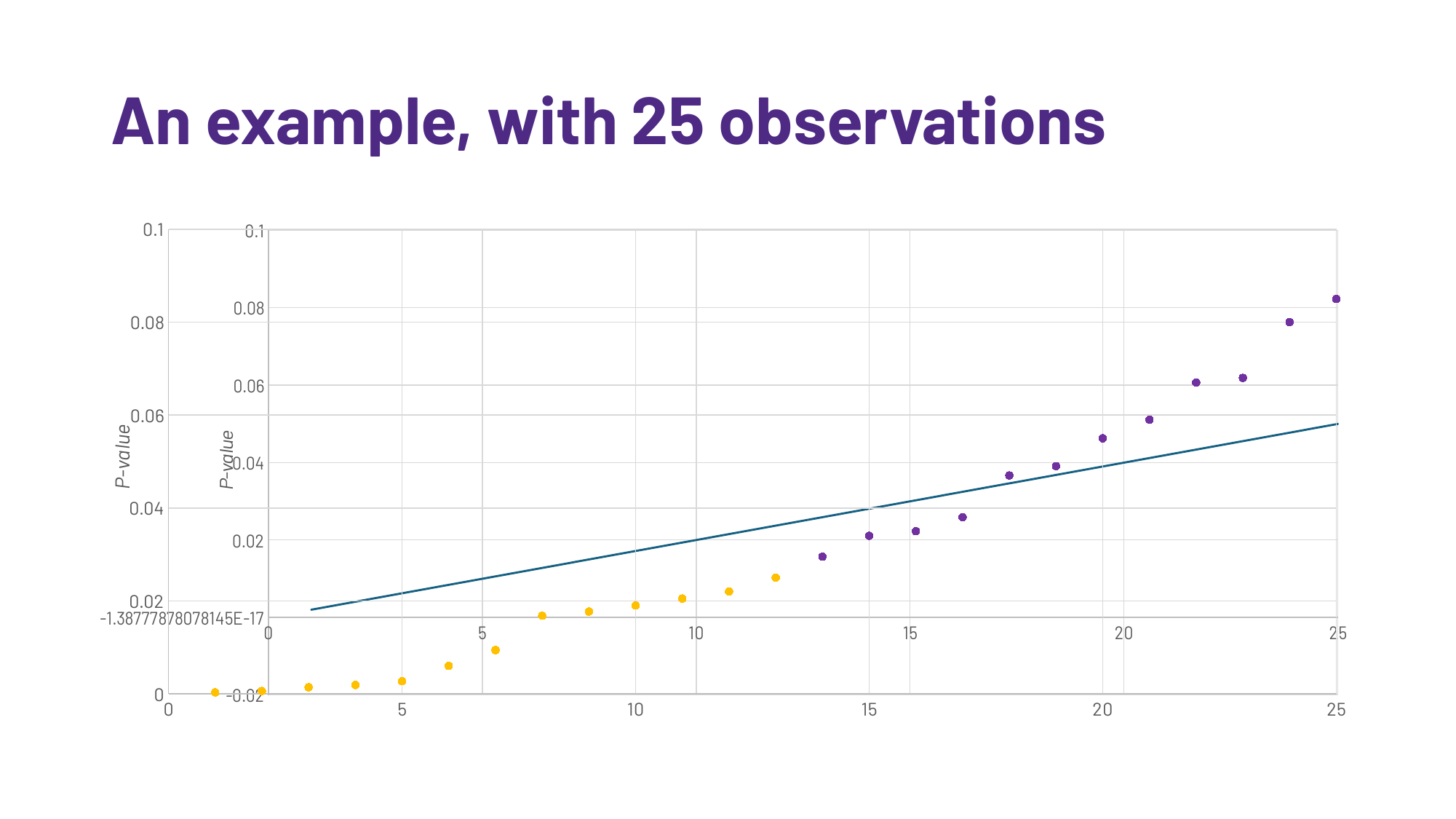

# An example, with 25 observations

### Chart

| Category | Column1 | Column2 |
|---|---|---|

### Chart

| Category | Y-Values |
|---|---|